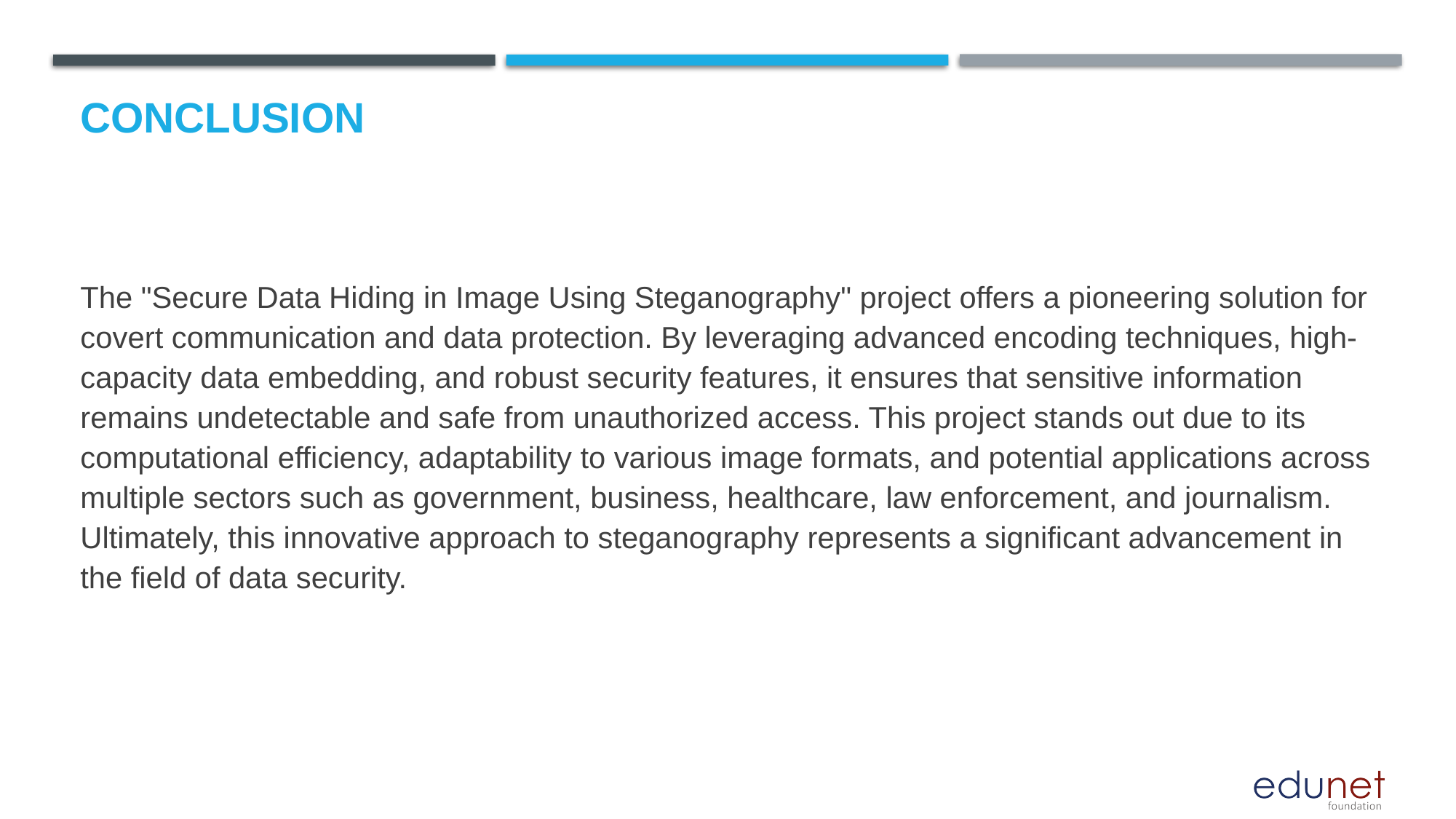

# Conclusion
The "Secure Data Hiding in Image Using Steganography" project offers a pioneering solution for covert communication and data protection. By leveraging advanced encoding techniques, high-capacity data embedding, and robust security features, it ensures that sensitive information remains undetectable and safe from unauthorized access. This project stands out due to its computational efficiency, adaptability to various image formats, and potential applications across multiple sectors such as government, business, healthcare, law enforcement, and journalism. Ultimately, this innovative approach to steganography represents a significant advancement in the field of data security.